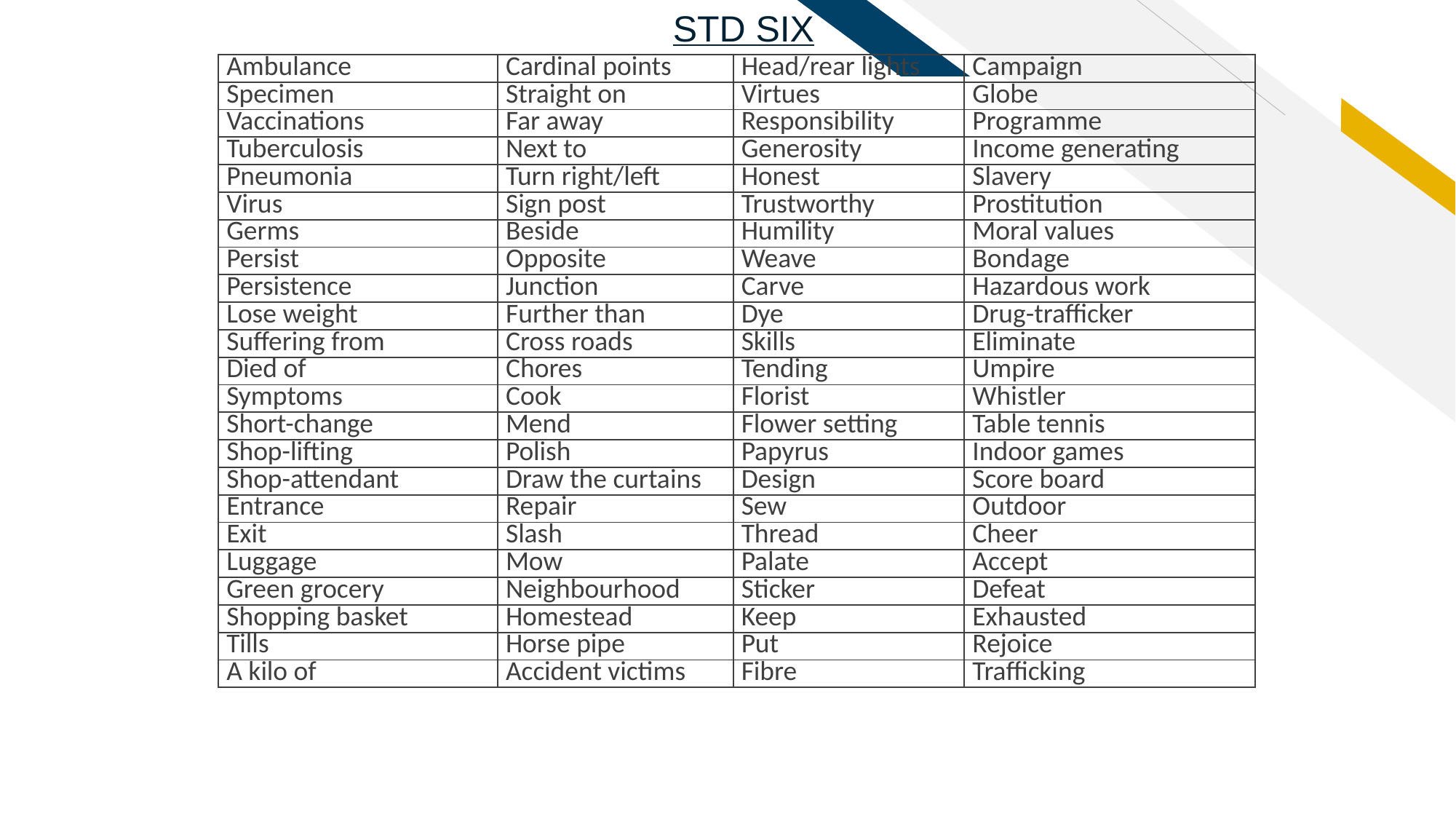

STD SIX
| Ambulance | Cardinal points | Head/rear lights | Campaign |
| --- | --- | --- | --- |
| Specimen | Straight on | Virtues | Globe |
| Vaccinations | Far away | Responsibility | Programme |
| Tuberculosis | Next to | Generosity | Income generating |
| Pneumonia | Turn right/left | Honest | Slavery |
| Virus | Sign post | Trustworthy | Prostitution |
| Germs | Beside | Humility | Moral values |
| Persist | Opposite | Weave | Bondage |
| Persistence | Junction | Carve | Hazardous work |
| Lose weight | Further than | Dye | Drug-trafficker |
| Suffering from | Cross roads | Skills | Eliminate |
| Died of | Chores | Tending | Umpire |
| Symptoms | Cook | Florist | Whistler |
| Short-change | Mend | Flower setting | Table tennis |
| Shop-lifting | Polish | Papyrus | Indoor games |
| Shop-attendant | Draw the curtains | Design | Score board |
| Entrance | Repair | Sew | Outdoor |
| Exit | Slash | Thread | Cheer |
| Luggage | Mow | Palate | Accept |
| Green grocery | Neighbourhood | Sticker | Defeat |
| Shopping basket | Homestead | Keep | Exhausted |
| Tills | Horse pipe | Put | Rejoice |
| A kilo of | Accident victims | Fibre | Trafficking |